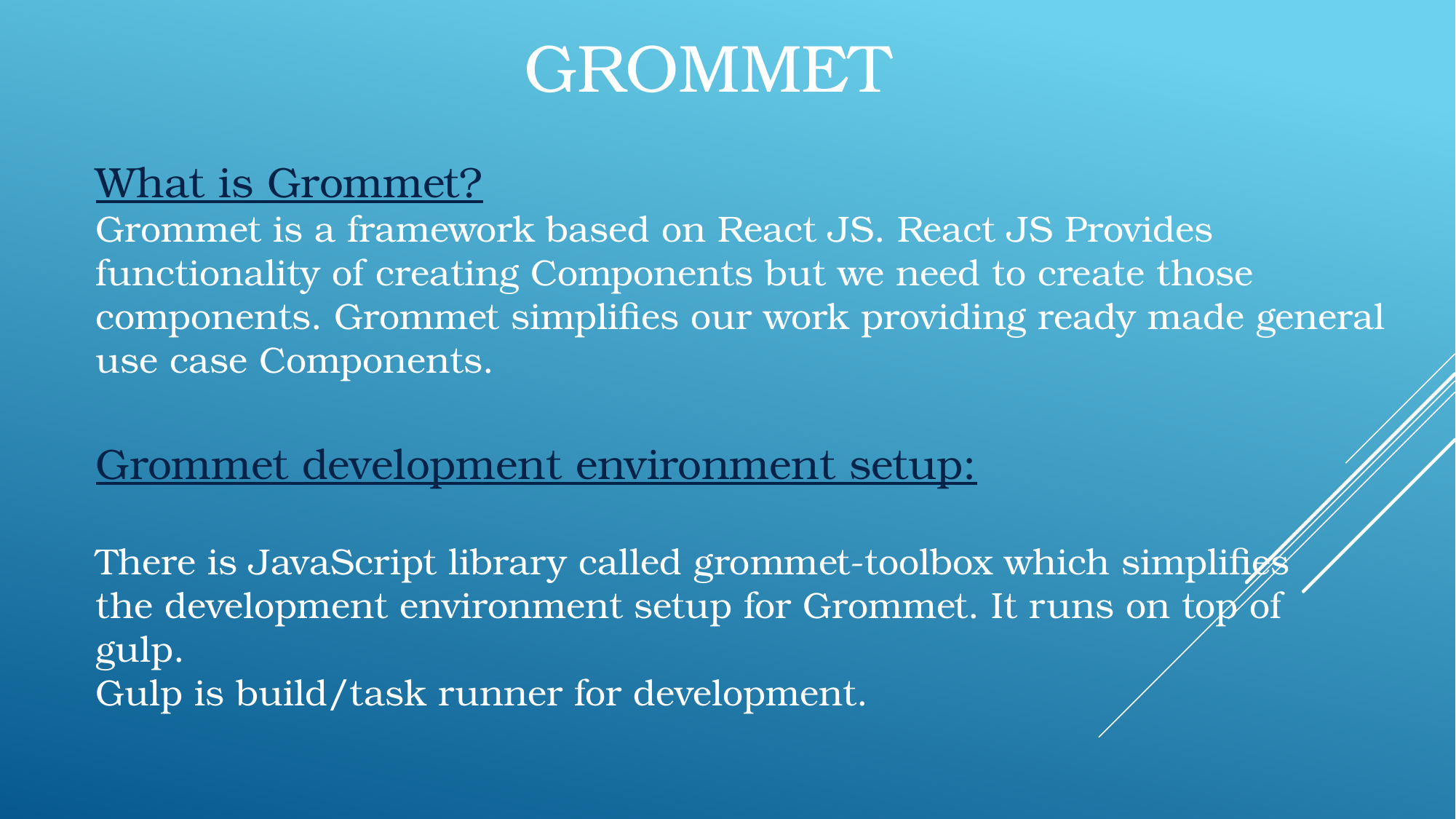

GROMMET
What is Grommet?
Grommet is a framework based on React JS. React JS Provides functionality of creating Components but we need to create those components. Grommet simplifies our work providing ready made general use case Components.
Grommet development environment setup:

There is JavaScript library called grommet-toolbox which simplifies the development environment setup for Grommet. It runs on top of gulp.
Gulp is build/task runner for development.